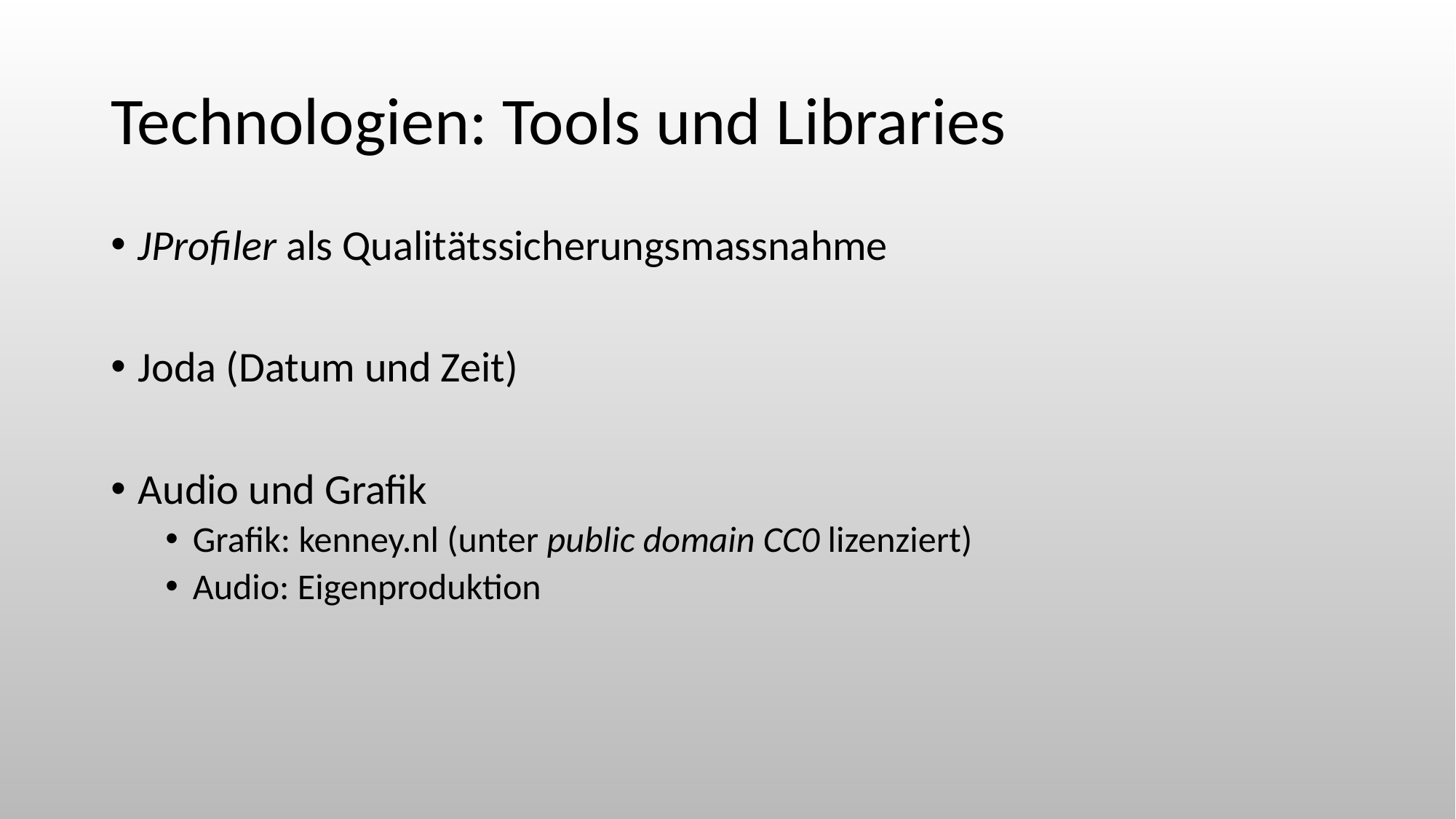

# Technologien: Tools und Libraries
JProfiler als Qualitätssicherungsmassnahme

Joda (Datum und Zeit)

Audio und Grafik
Grafik: kenney.nl (unter public domain CC0 lizenziert)
Audio: Eigenproduktion